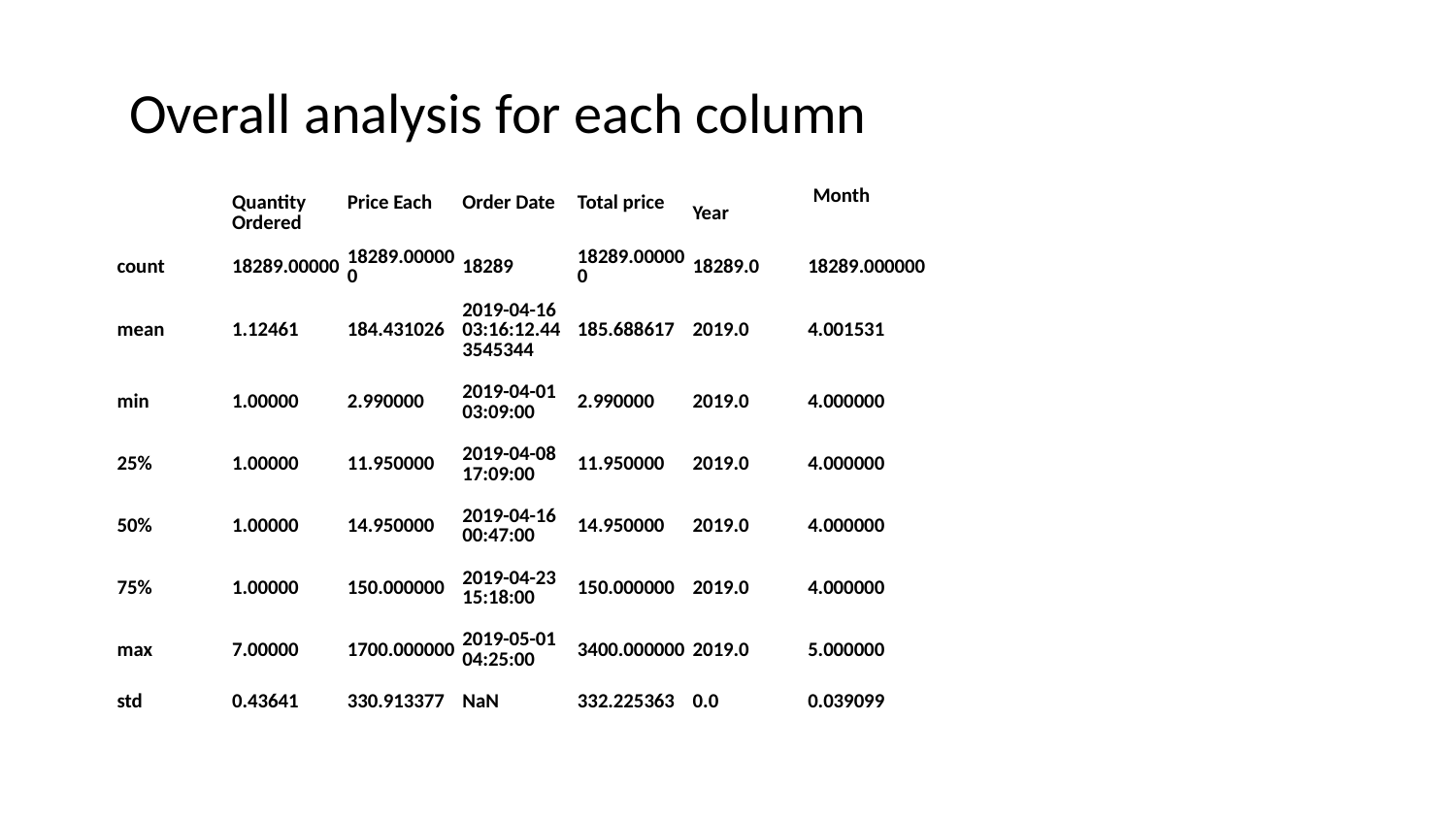

# Overall analysis for each column
|  | Quantity Ordered | Price Each | Order Date | Total price | Year | Month |
| --- | --- | --- | --- | --- | --- | --- |
| count | 18289.00000 | 18289.000000 | 18289 | 18289.000000 | 18289.0 | 18289.000000 |
| mean | 1.12461 | 184.431026 | 2019-04-16 03:16:12.443545344 | 185.688617 | 2019.0 | 4.001531 |
| min | 1.00000 | 2.990000 | 2019-04-01 03:09:00 | 2.990000 | 2019.0 | 4.000000 |
| 25% | 1.00000 | 11.950000 | 2019-04-08 17:09:00 | 11.950000 | 2019.0 | 4.000000 |
| 50% | 1.00000 | 14.950000 | 2019-04-16 00:47:00 | 14.950000 | 2019.0 | 4.000000 |
| 75% | 1.00000 | 150.000000 | 2019-04-23 15:18:00 | 150.000000 | 2019.0 | 4.000000 |
| max | 7.00000 | 1700.000000 | 2019-05-01 04:25:00 | 3400.000000 | 2019.0 | 5.000000 |
| std | 0.43641 | 330.913377 | NaN | 332.225363 | 0.0 | 0.039099 |